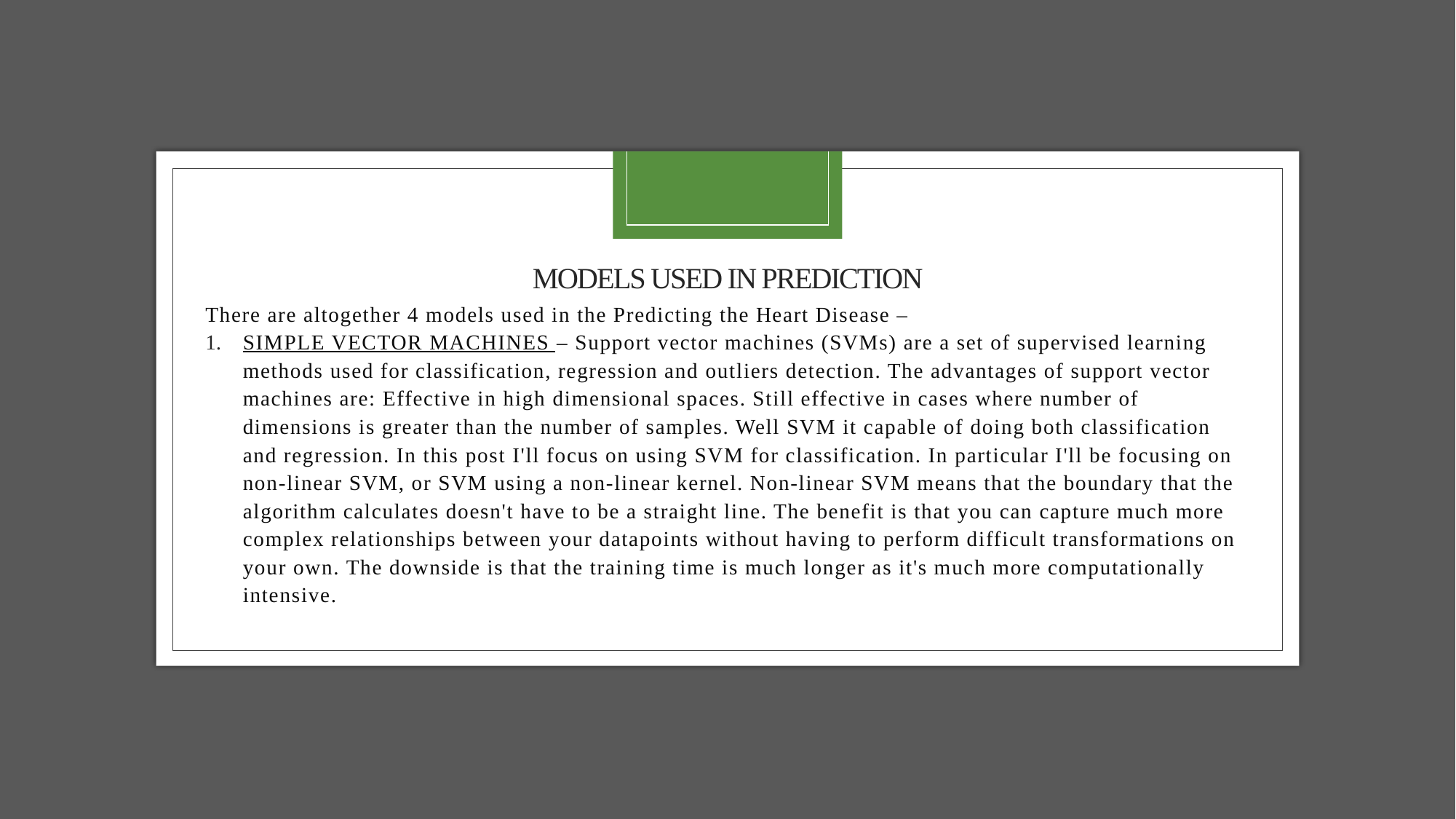

# Models used in prediction
There are altogether 4 models used in the Predicting the Heart Disease –
SIMPLE VECTOR MACHINES – Support vector machines (SVMs) are a set of supervised learning methods used for classification, regression and outliers detection. The advantages of support vector machines are: Effective in high dimensional spaces. Still effective in cases where number of dimensions is greater than the number of samples. Well SVM it capable of doing both classification and regression. In this post I'll focus on using SVM for classification. In particular I'll be focusing on non-linear SVM, or SVM using a non-linear kernel. Non-linear SVM means that the boundary that the algorithm calculates doesn't have to be a straight line. The benefit is that you can capture much more complex relationships between your datapoints without having to perform difficult transformations on your own. The downside is that the training time is much longer as it's much more computationally intensive.